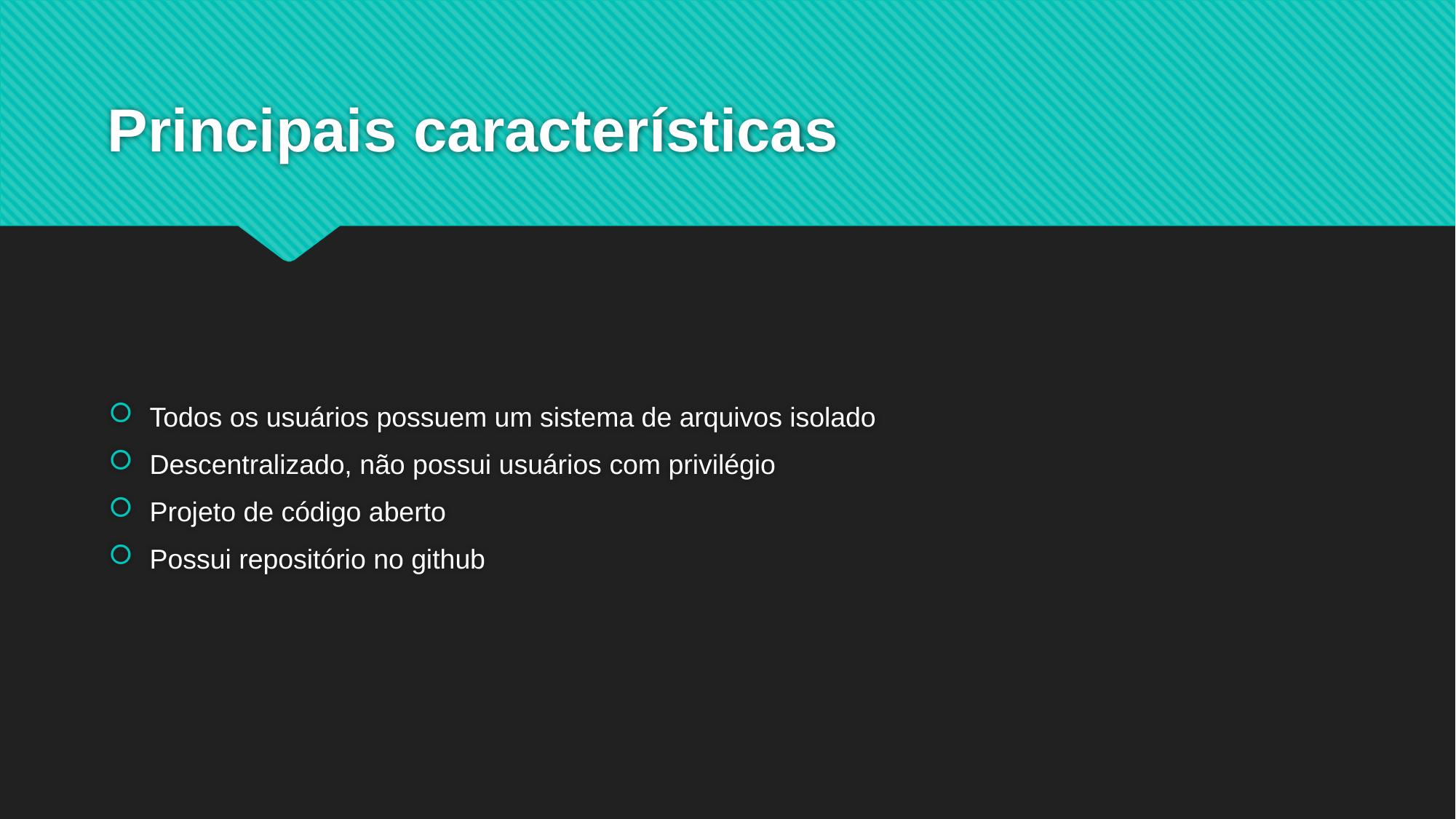

# Principais características
Todos os usuários possuem um sistema de arquivos isolado
Descentralizado, não possui usuários com privilégio
Projeto de código aberto
Possui repositório no github